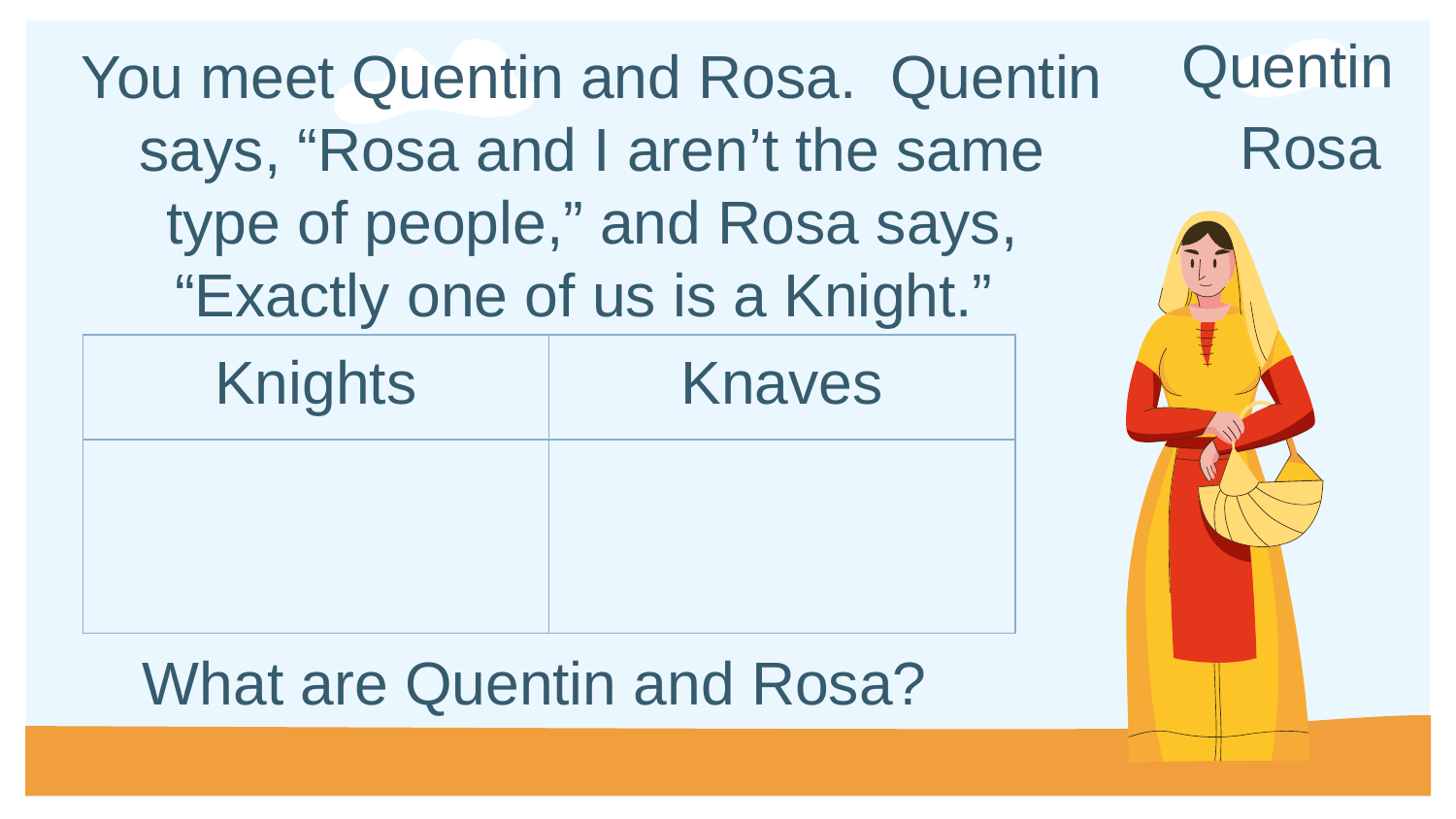

Quentin
# You meet Quentin and Rosa.  Quentin says, “Rosa and I aren’t the same type of people,” and Rosa says, “Exactly one of us is a Knight.”
Rosa

| Knights | Knaves |
| --- | --- |
|  |  |
What are Quentin and Rosa?